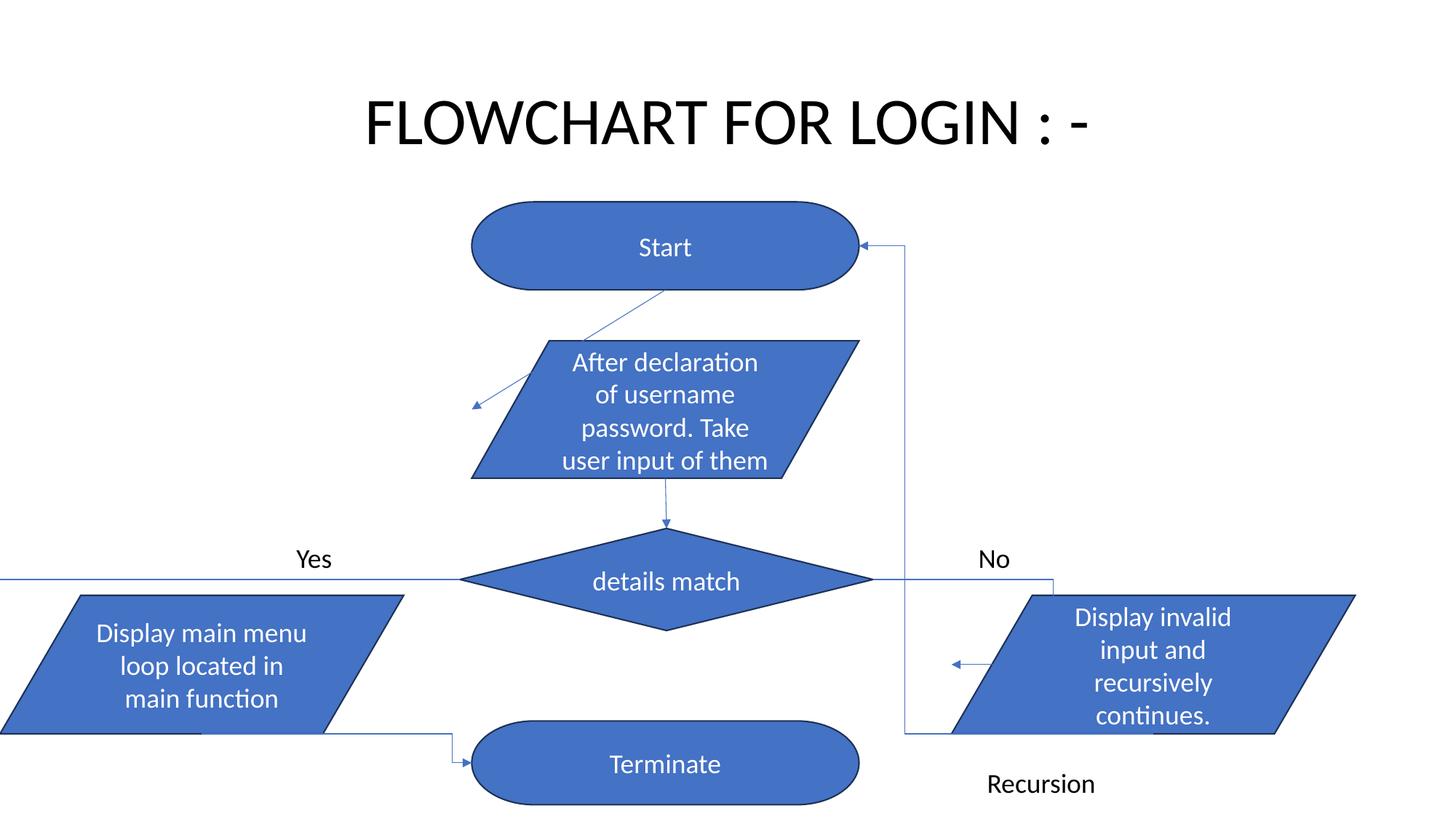

# FLOWCHART FOR LOGIN : -
Start
After declaration of username password. Take user input of them
details match
Yes
No
Display main menu loop located in main function
Display invalid input and recursively continues.
Terminate
Recursion